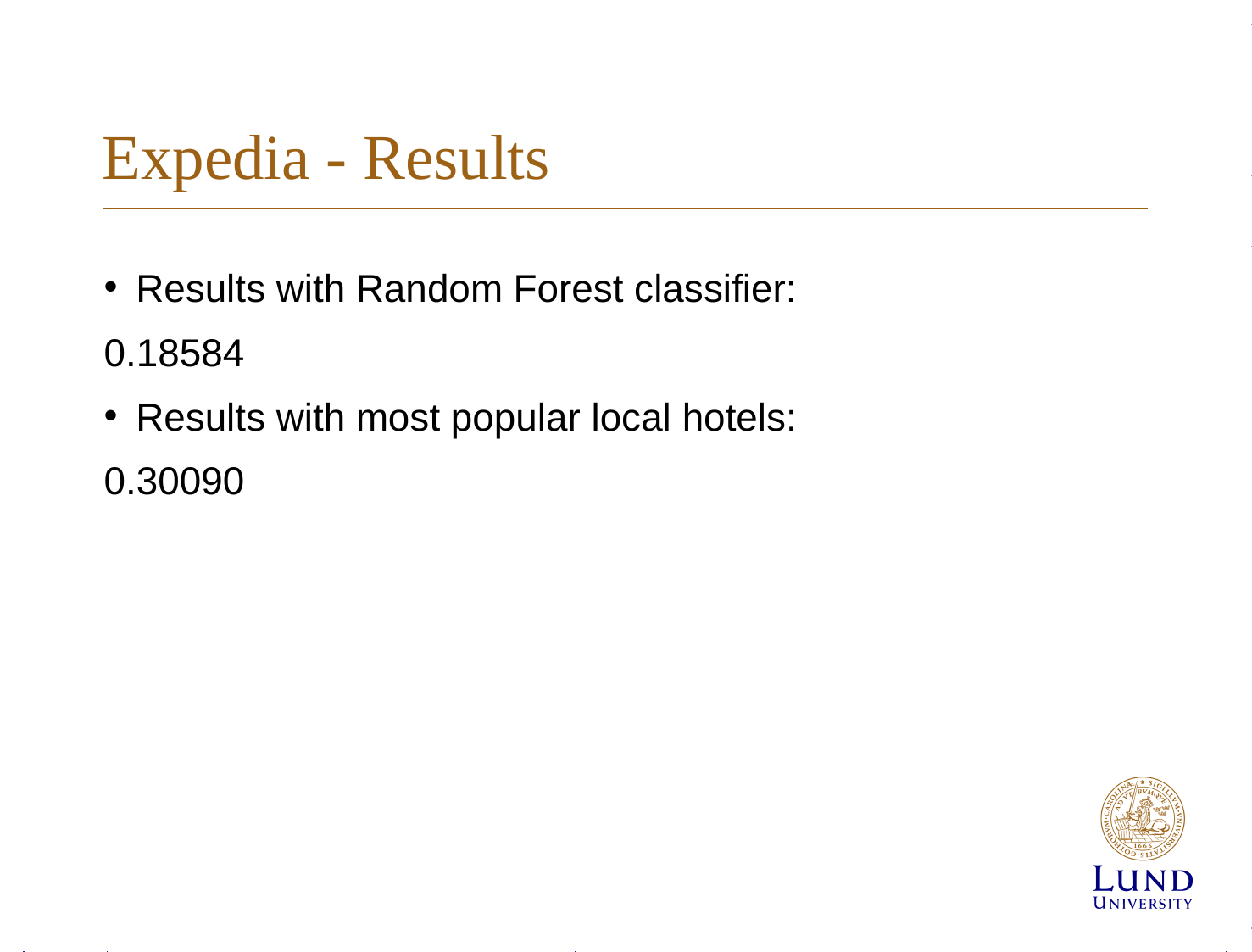

# Expedia - Results
Results with Random Forest classifier:
0.18584
Results with most popular local hotels:
0.30090